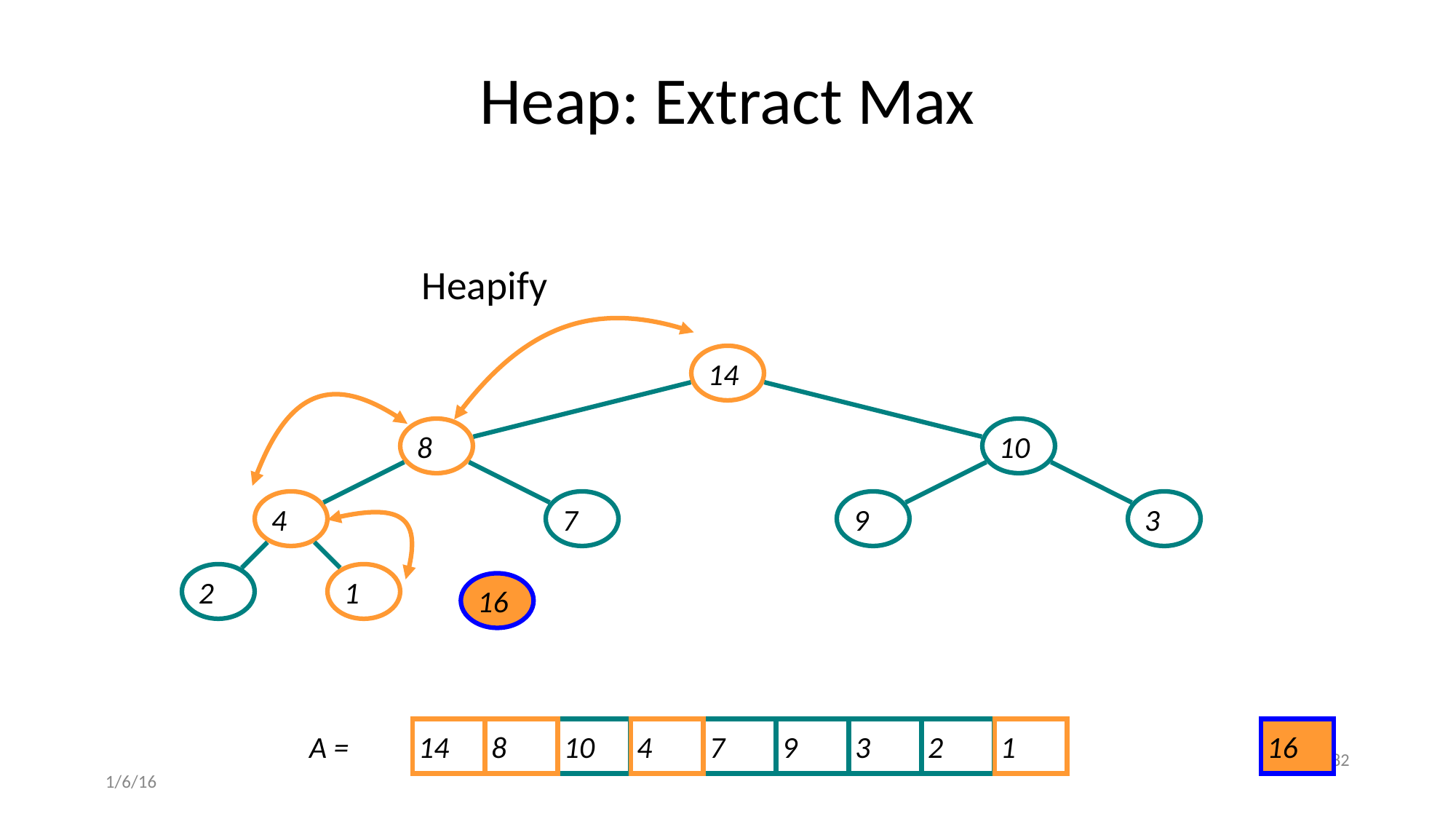

# Heap: Extract Max
Heapify

14

8

10

4

7

9

3

2

1

16

14

8

10

4

7

9

3

2

1

16
A =
82
1/6/16